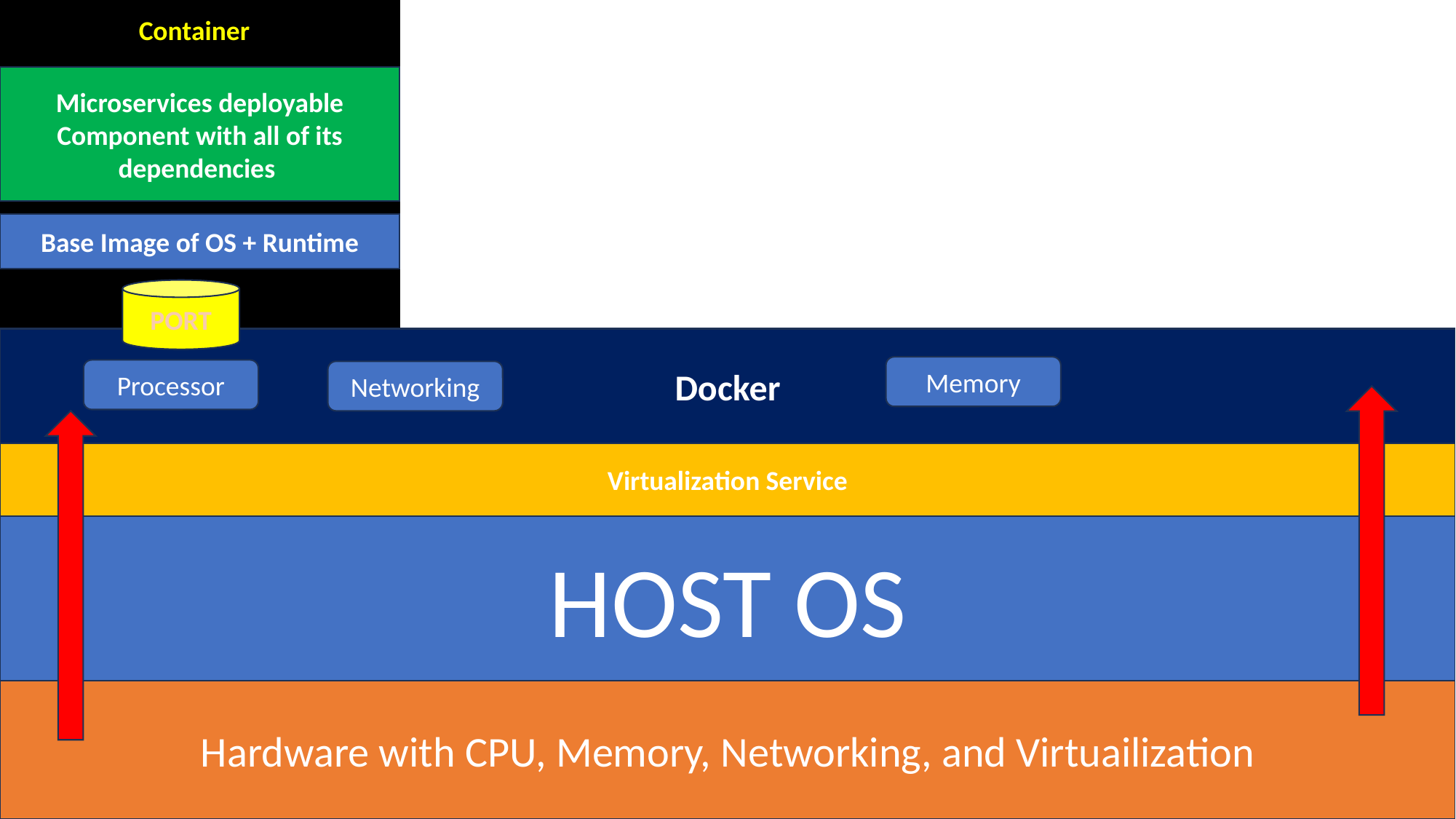

Container
Microservices deployable Component with all of its dependencies
Base Image of OS + Runtime
PORT
Docker
Memory
Processor
Networking

Virtualization Service
HOST OS
Hardware with CPU, Memory, Networking, and Virtuailization